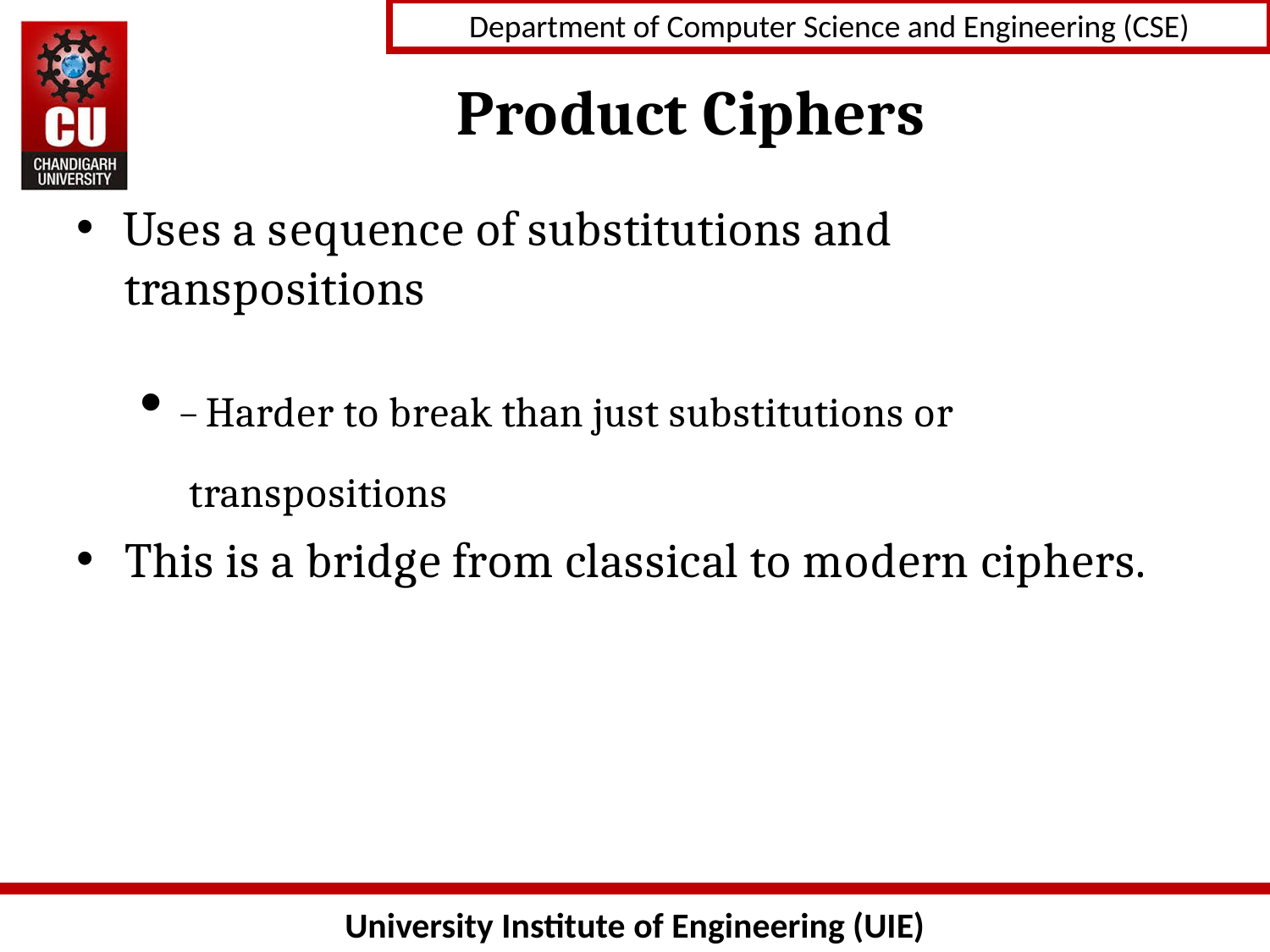

# Product Ciphers
Uses a sequence of substitutions and  transpositions
– Harder to break than just substitutions or  transpositions
This is a bridge from classical to modern ciphers.